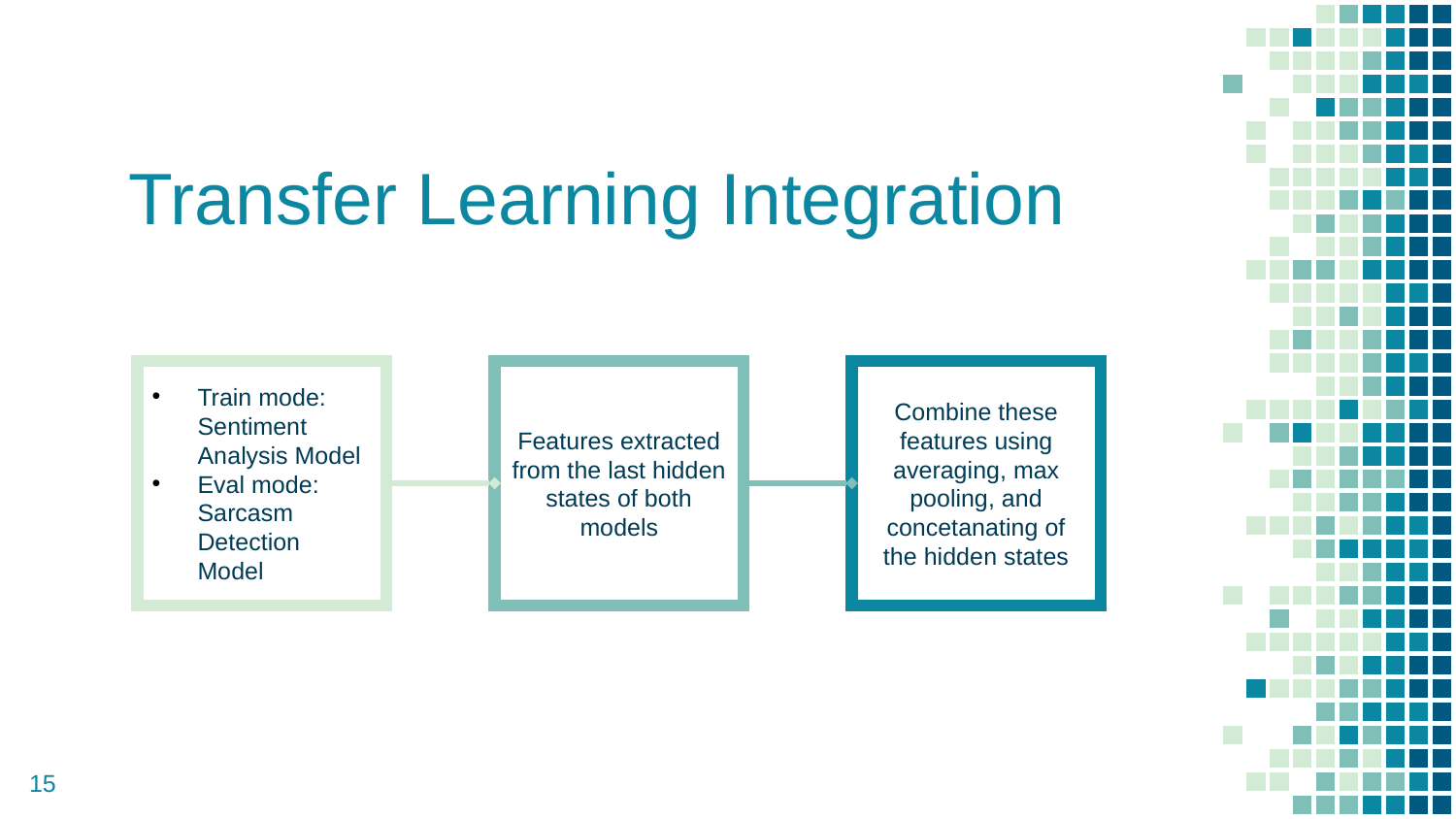

# Transfer Learning Integration
Train mode: Sentiment Analysis Model
Eval mode: Sarcasm Detection Model
Combine these features using averaging, max pooling, and concetanating of the hidden states
Features extracted from the last hidden states of both models
15